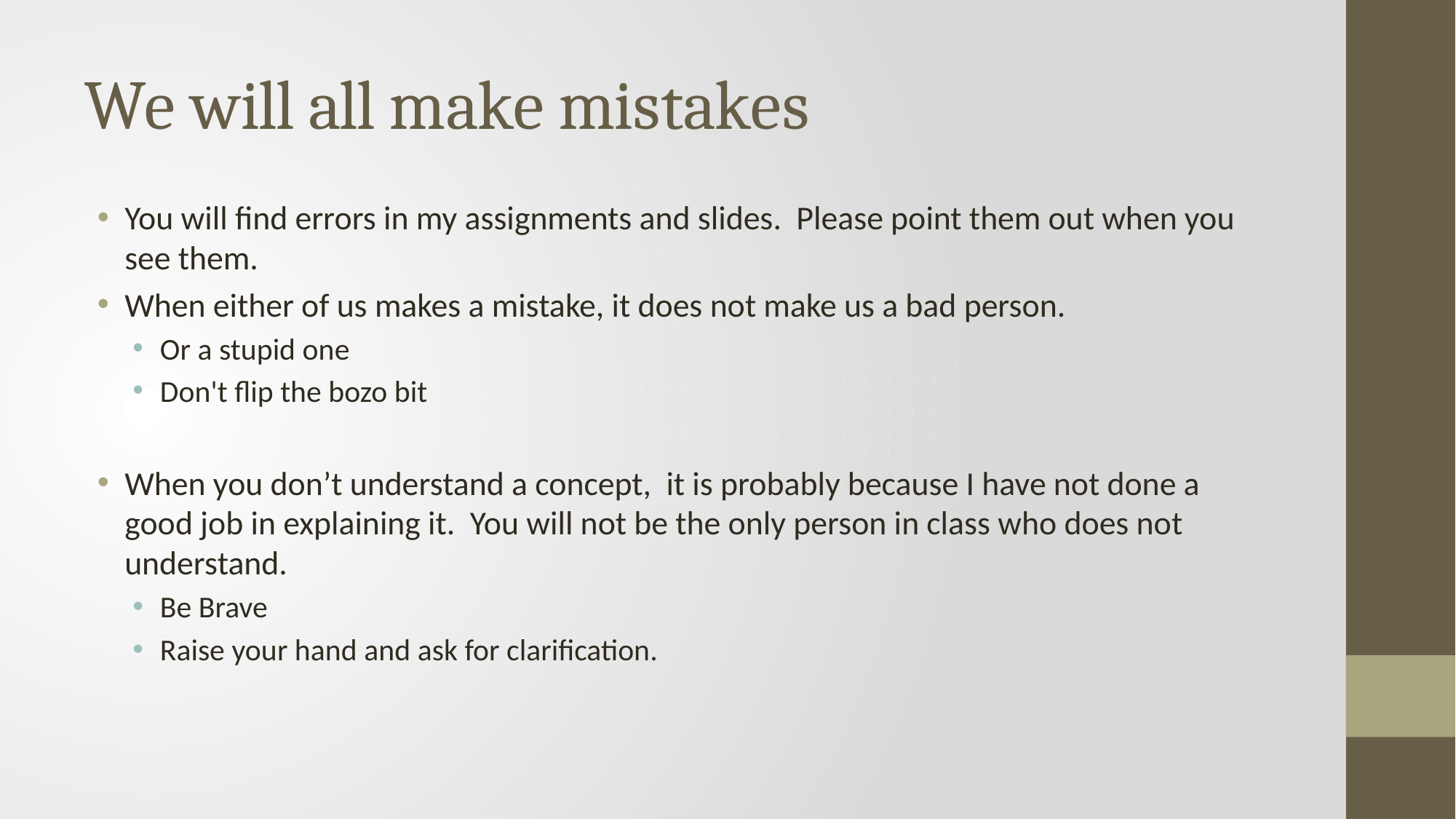

# We will all make mistakes
You will find errors in my assignments and slides.  Please point them out when you see them.
When either of us makes a mistake, it does not make us a bad person.
Or a stupid one
Don't flip the bozo bit

When you don’t understand a concept,  it is probably because I have not done a good job in explaining it.  You will not be the only person in class who does not understand.
Be Brave
Raise your hand and ask for clarification.